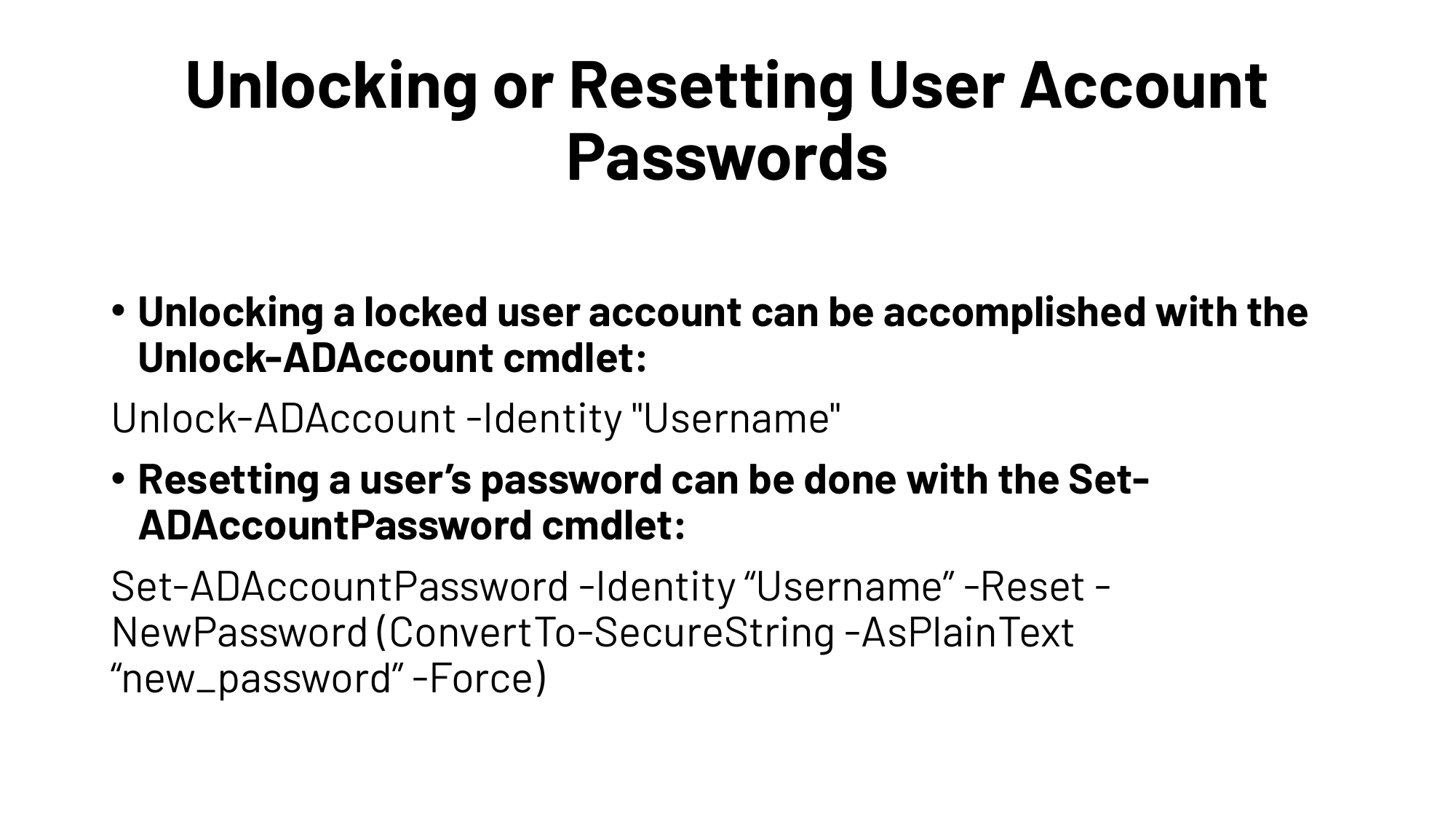

# Unlocking or Resetting User Account Passwords

Unlocking a locked user account can be accomplished with the Unlock-ADAccount cmdlet:
Unlock-ADAccount -Identity "Username"
Resetting a user’s password can be done with the Set-ADAccountPassword cmdlet:
Set-ADAccountPassword -Identity “Username” -Reset -NewPassword (ConvertTo-SecureString -AsPlainText “new_password” -Force)